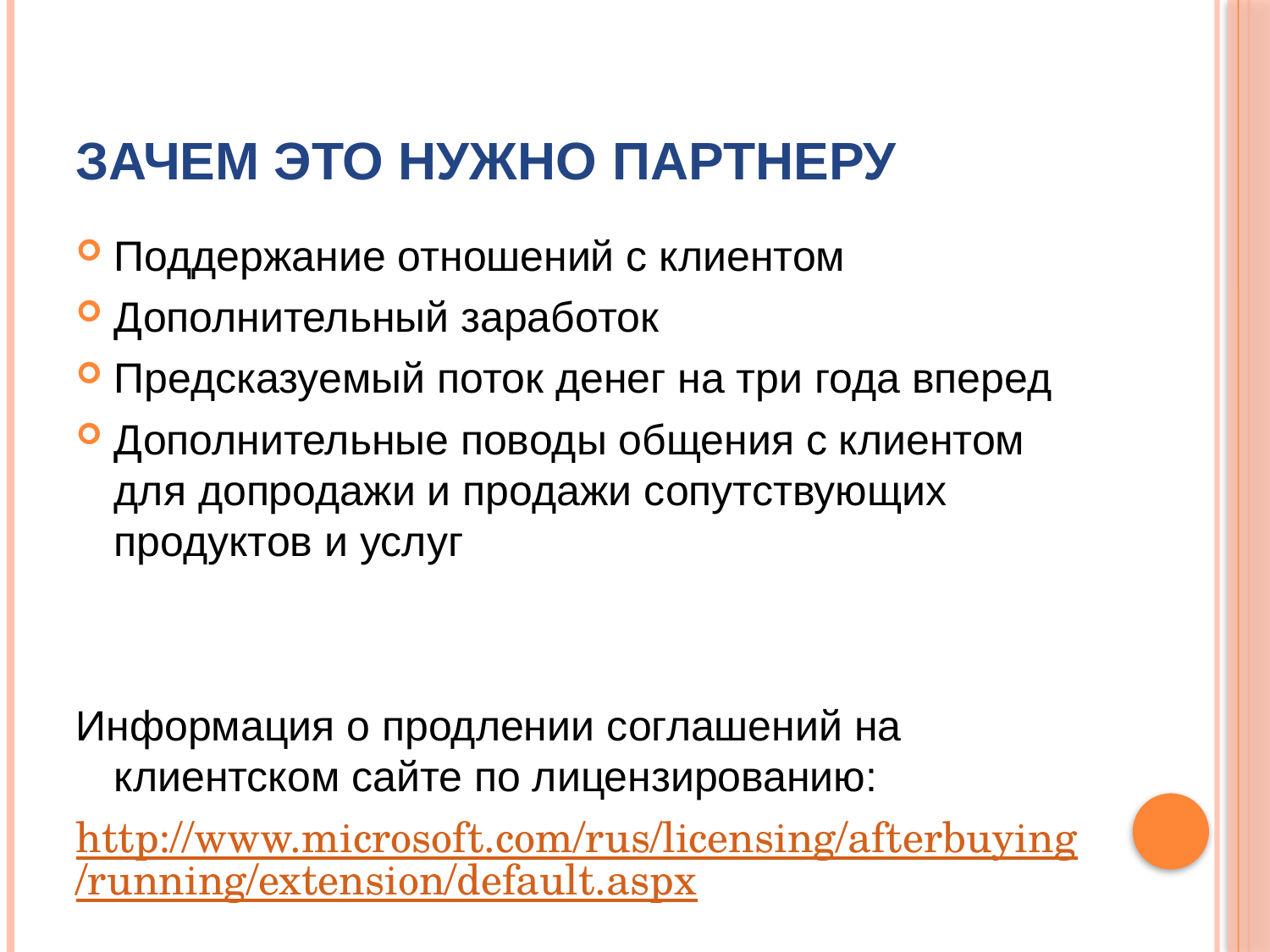

# Зачем это нужно партнеру
Поддержание отношений с клиентом
Дополнительный заработок
Предсказуемый поток денег на три года вперед
Дополнительные поводы общения с клиентом для допродажи и продажи сопутствующих продуктов и услуг

Информация о продлении соглашений на клиентском сайте по лицензированию:
http://www.microsoft.com/rus/licensing/afterbuying/running/extension/default.aspx